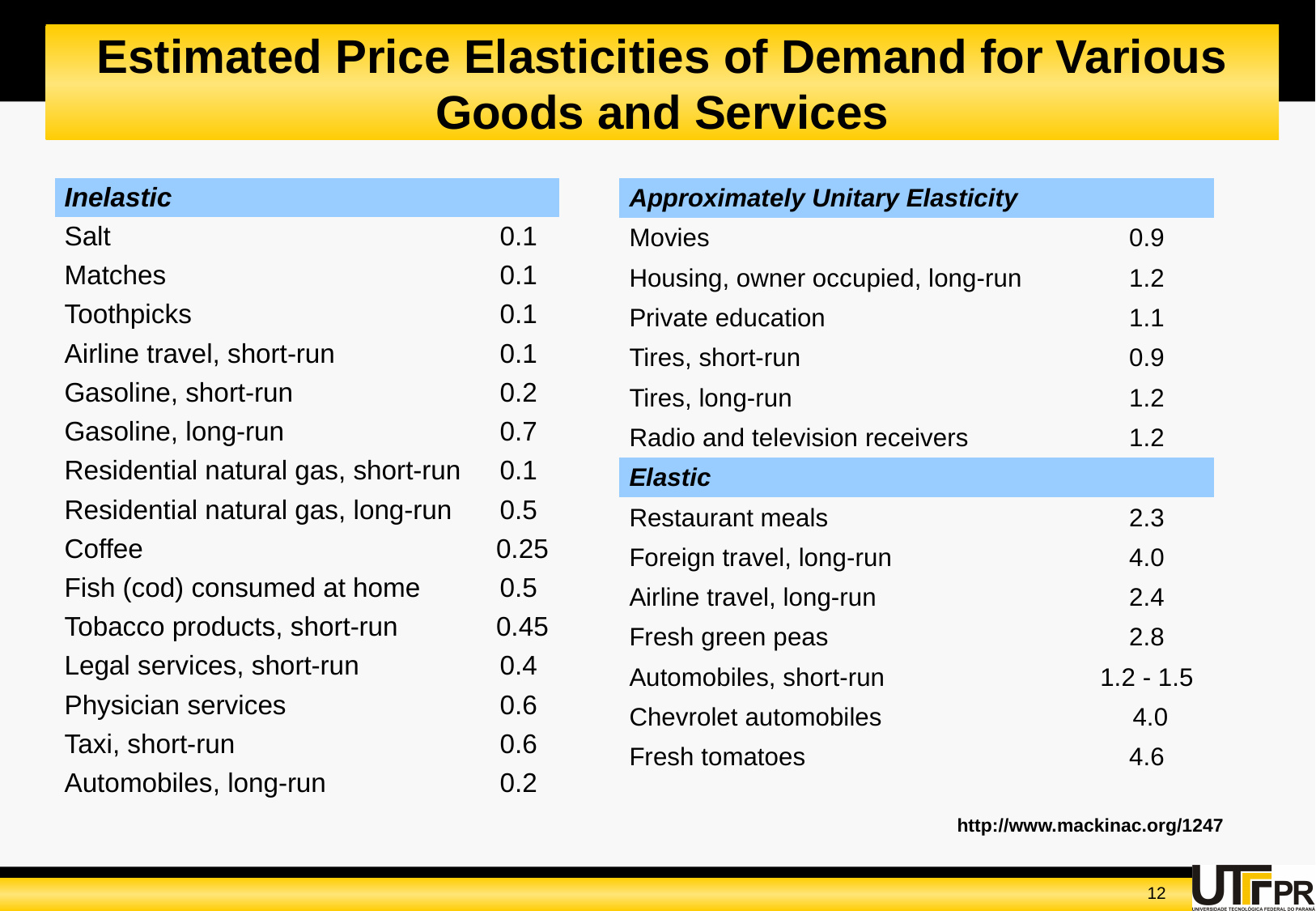

# Estimated Price Elasticities of Demand for Various Goods and Services
| Inelastic |  |
| --- | --- |
| Salt | 0.1 |
| Matches | 0.1 |
| Toothpicks | 0.1 |
| Airline travel, short-run | 0.1 |
| Gasoline, short-run | 0.2 |
| Gasoline, long-run | 0.7 |
| Residential natural gas, short-run | 0.1 |
| Residential natural gas, long-run | 0.5 |
| Coffee | 0.25 |
| Fish (cod) consumed at home | 0.5 |
| Tobacco products, short-run | 0.45 |
| Legal services, short-run | 0.4 |
| Physician services | 0.6 |
| Taxi, short-run | 0.6 |
| Automobiles, long-run | 0.2 |
| Approximately Unitary Elasticity |  |
| --- | --- |
| Movies | 0.9 |
| Housing, owner occupied, long-run | 1.2 |
| Private education | 1.1 |
| Tires, short-run | 0.9 |
| Tires, long-run | 1.2 |
| Radio and television receivers | 1.2 |
| Elastic |  |
| Restaurant meals | 2.3 |
| Foreign travel, long-run | 4.0 |
| Airline travel, long-run | 2.4 |
| Fresh green peas | 2.8 |
| Automobiles, short-run | 1.2 - 1.5 |
| Chevrolet automobiles | 4.0 |
| Fresh tomatoes | 4.6 |
http://www.mackinac.org/1247
12